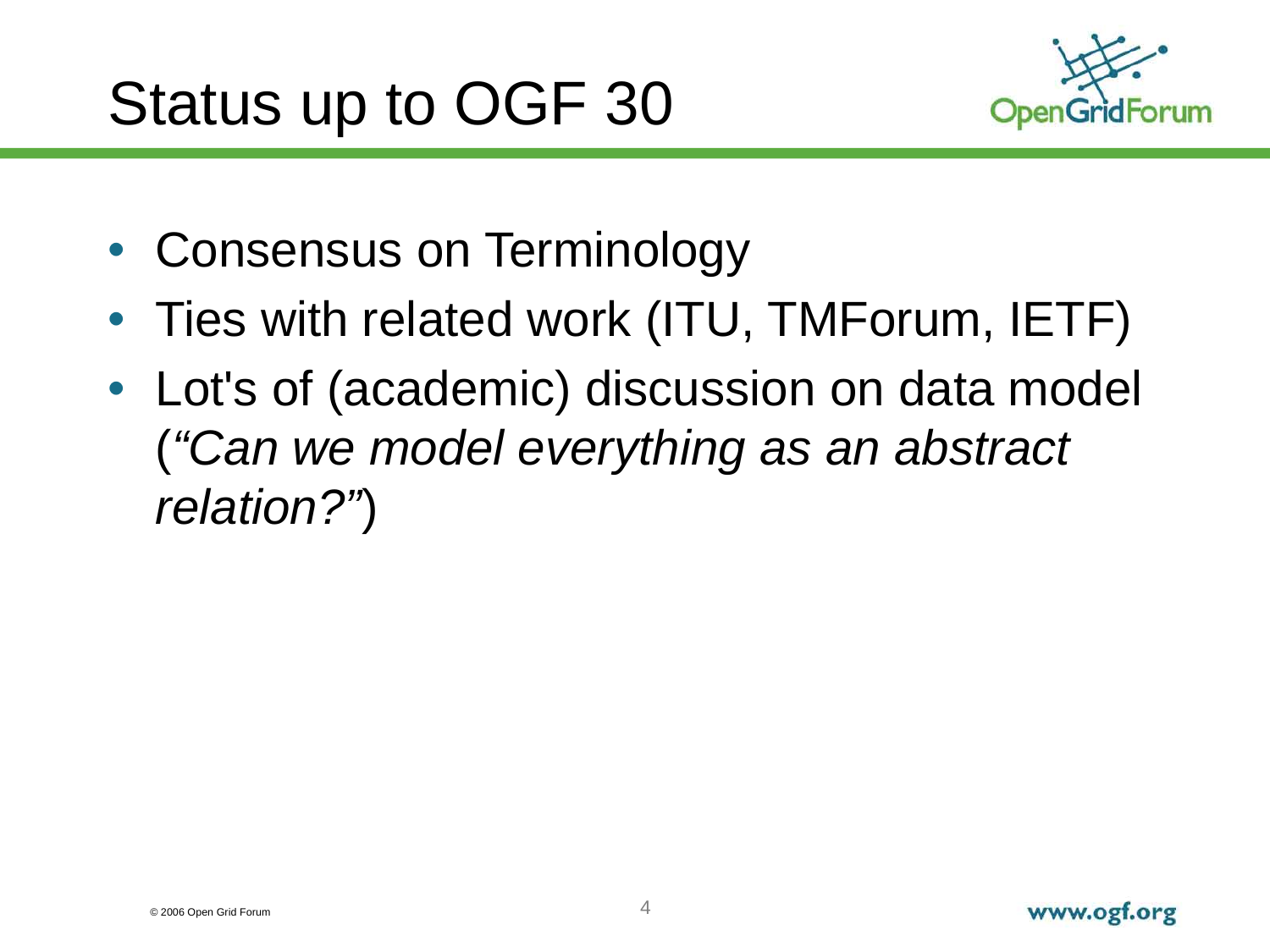

# Status up to OGF 30
Consensus on Terminology
Ties with related work (ITU, TMForum, IETF)
Lot's of (academic) discussion on data model (“Can we model everything as an abstract relation?”)
4